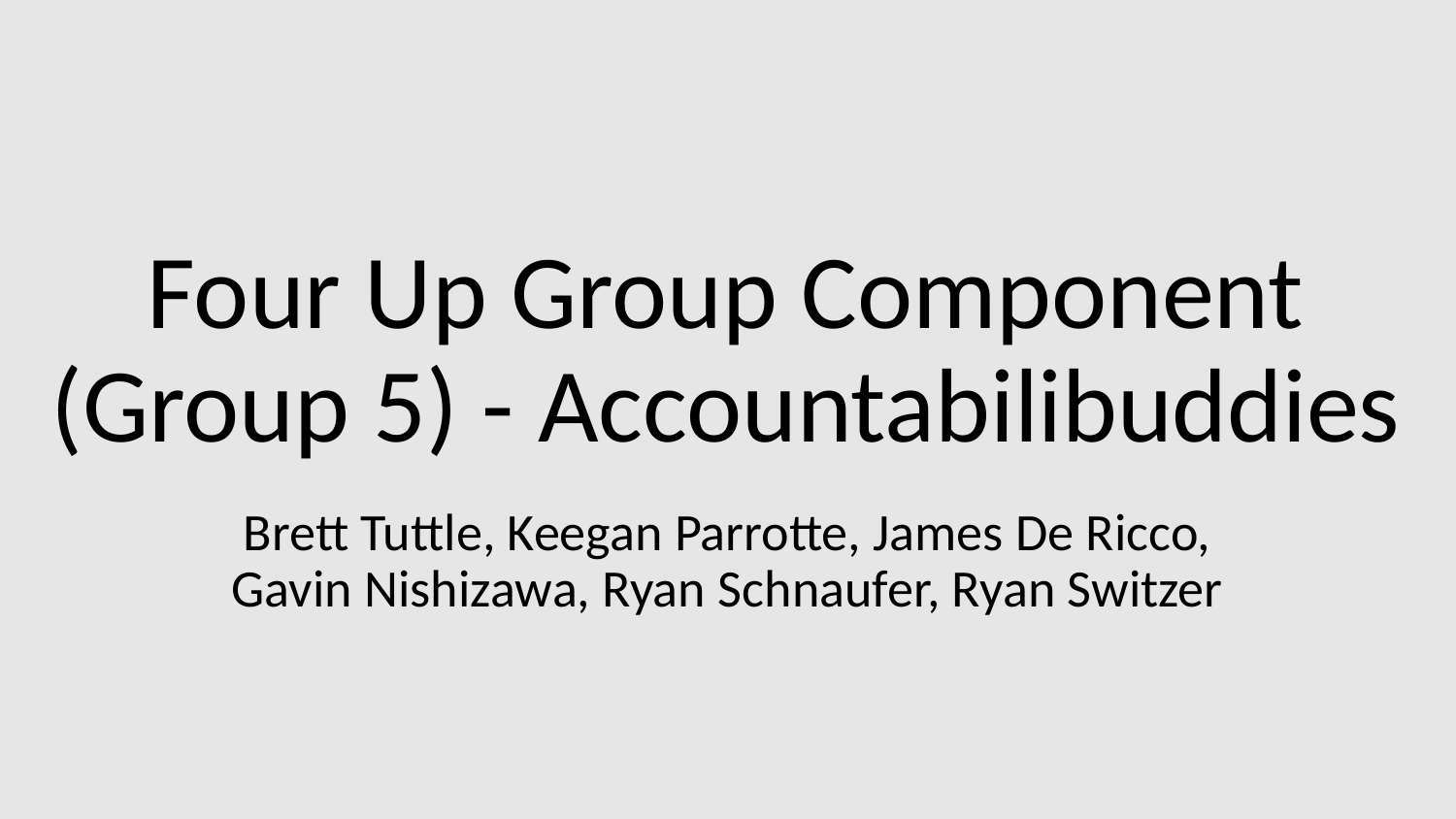

# Four Up Group Component (Group 5) - Accountabilibuddies
Brett Tuttle, Keegan Parrotte, James De Ricco, Gavin Nishizawa, Ryan Schnaufer, Ryan Switzer